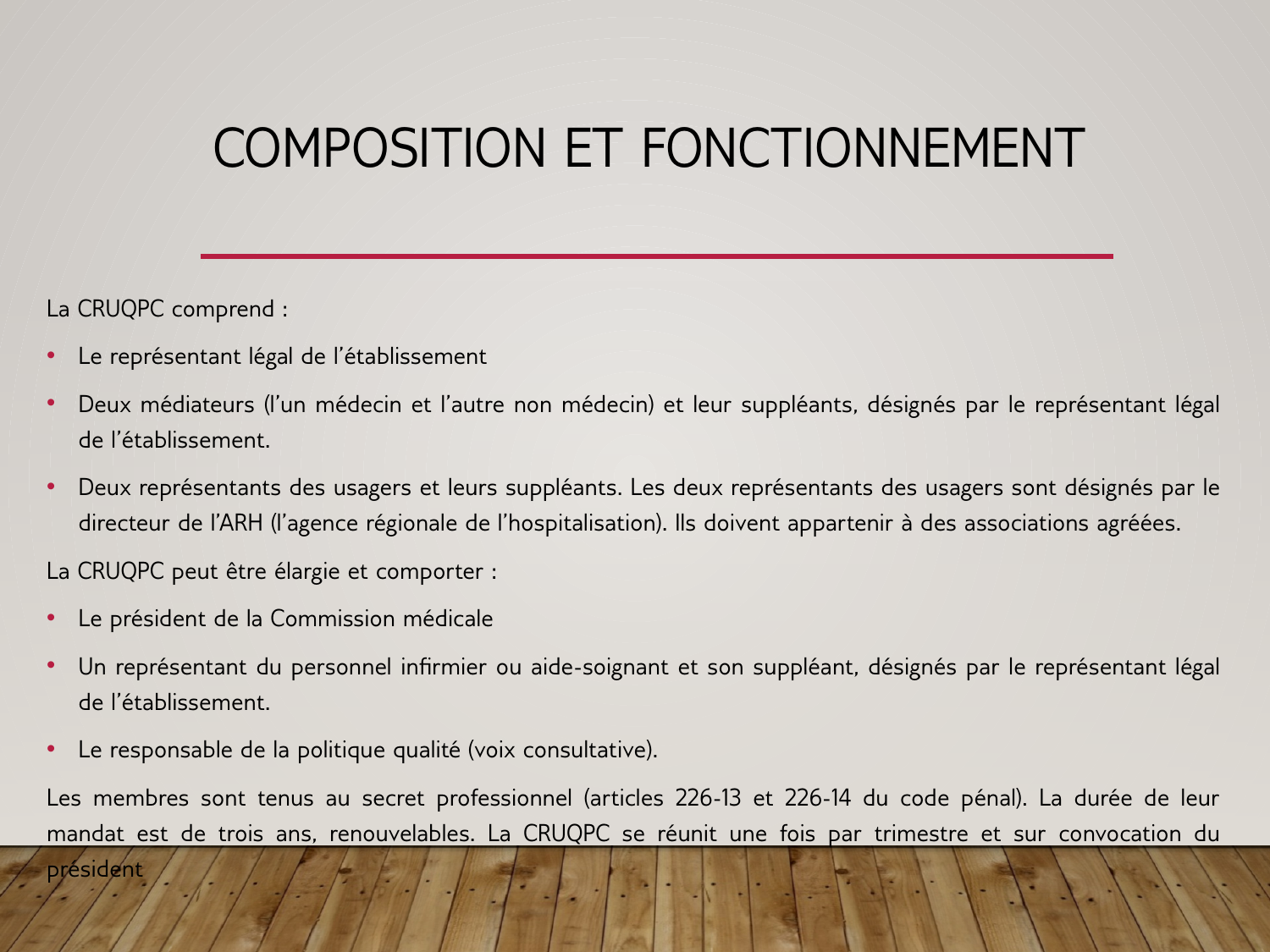

# composition et fonctionnement
La CRUQPC comprend :
Le représentant légal de l’établissement
Deux médiateurs (l’un médecin et l’autre non médecin) et leur suppléants, désignés par le représentant légal de l’établissement.
Deux représentants des usagers et leurs suppléants. Les deux représentants des usagers sont désignés par le directeur de l’ARH (l’agence régionale de l’hospitalisation). Ils doivent appartenir à des associations agréées.
La CRUQPC peut être élargie et comporter :
Le président de la Commission médicale
Un représentant du personnel infirmier ou aide-soignant et son suppléant, désignés par le représentant légal de l’établissement.
Le responsable de la politique qualité (voix consultative).
Les membres sont tenus au secret professionnel (articles 226-13 et 226-14 du code pénal). La durée de leur mandat est de trois ans, renouvelables. La CRUQPC se réunit une fois par trimestre et sur convocation du président